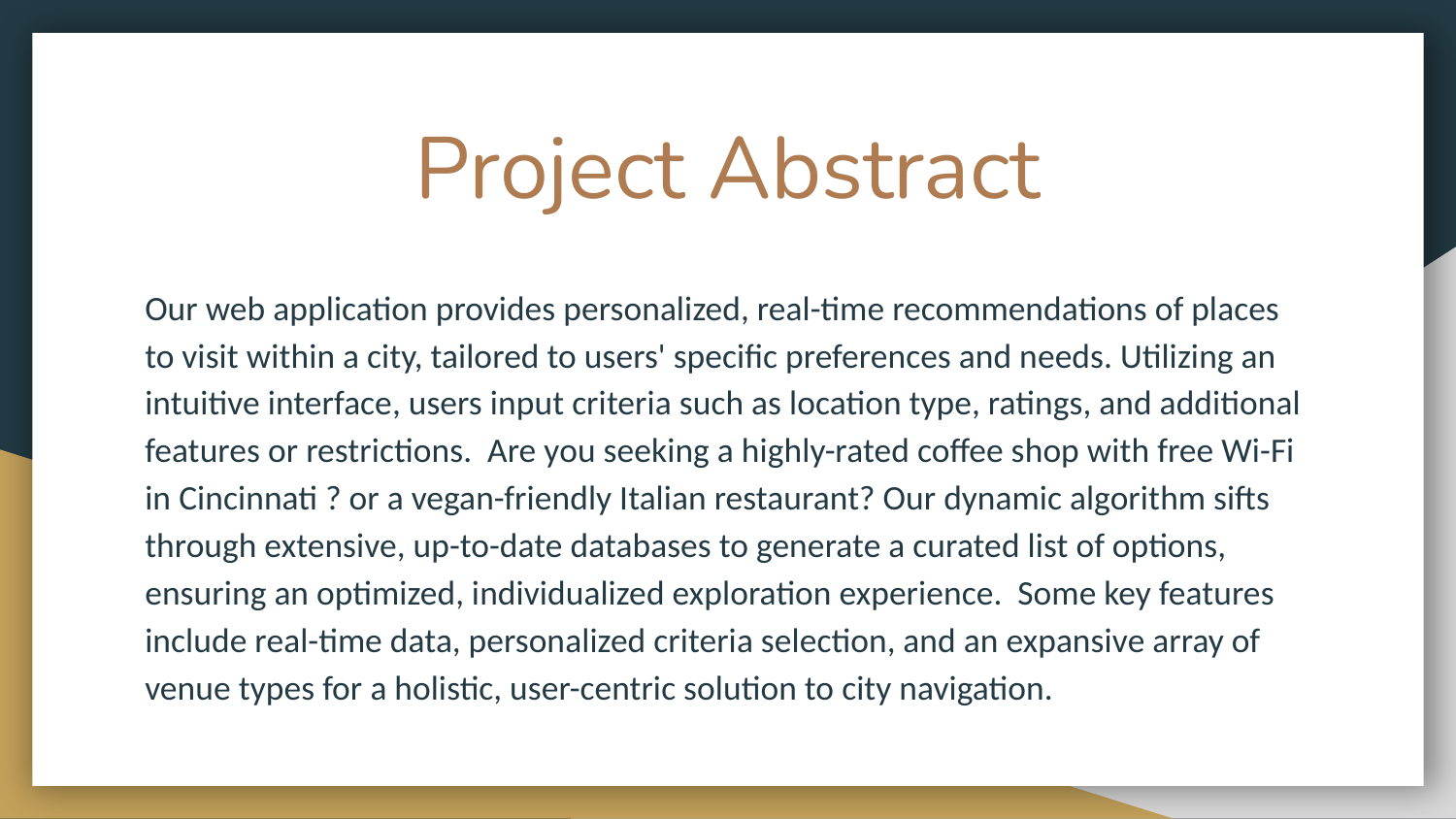

# Project Abstract
Our web application provides personalized, real-time recommendations of places to visit within a city, tailored to users' specific preferences and needs. Utilizing an intuitive interface, users input criteria such as location type, ratings, and additional features or restrictions.  Are you seeking a highly-rated coffee shop with free Wi-Fi in Cincinnati ? or a vegan-friendly Italian restaurant? Our dynamic algorithm sifts through extensive, up-to-date databases to generate a curated list of options, ensuring an optimized, individualized exploration experience.  Some key features include real-time data, personalized criteria selection, and an expansive array of venue types for a holistic, user-centric solution to city navigation.